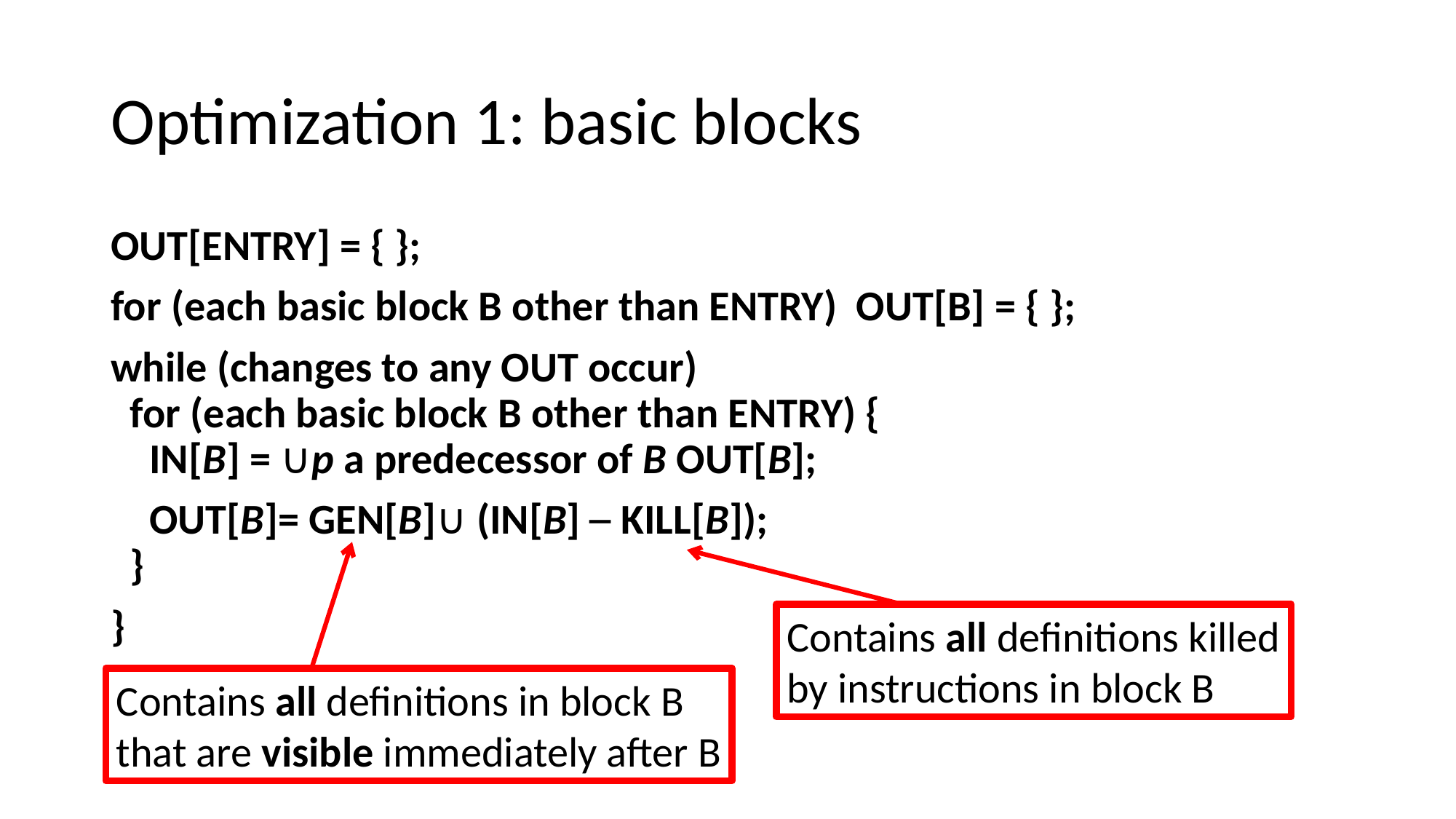

# Optimization 1: basic blocks
OUT[ENTRY] = { };
for (each basic block B other than ENTRY)  OUT[B] = { };
while (changes to any OUT occur)
  for (each basic block B other than ENTRY) {
    IN[B] = ∪p a predecessor of B OUT[B];
    OUT[B]= GEN[B]∪ (IN[B] ─ KILL[B]);
  }
}
Contains all definitions killed
by instructions in block B
Contains all definitions in block B
that are visible immediately after B